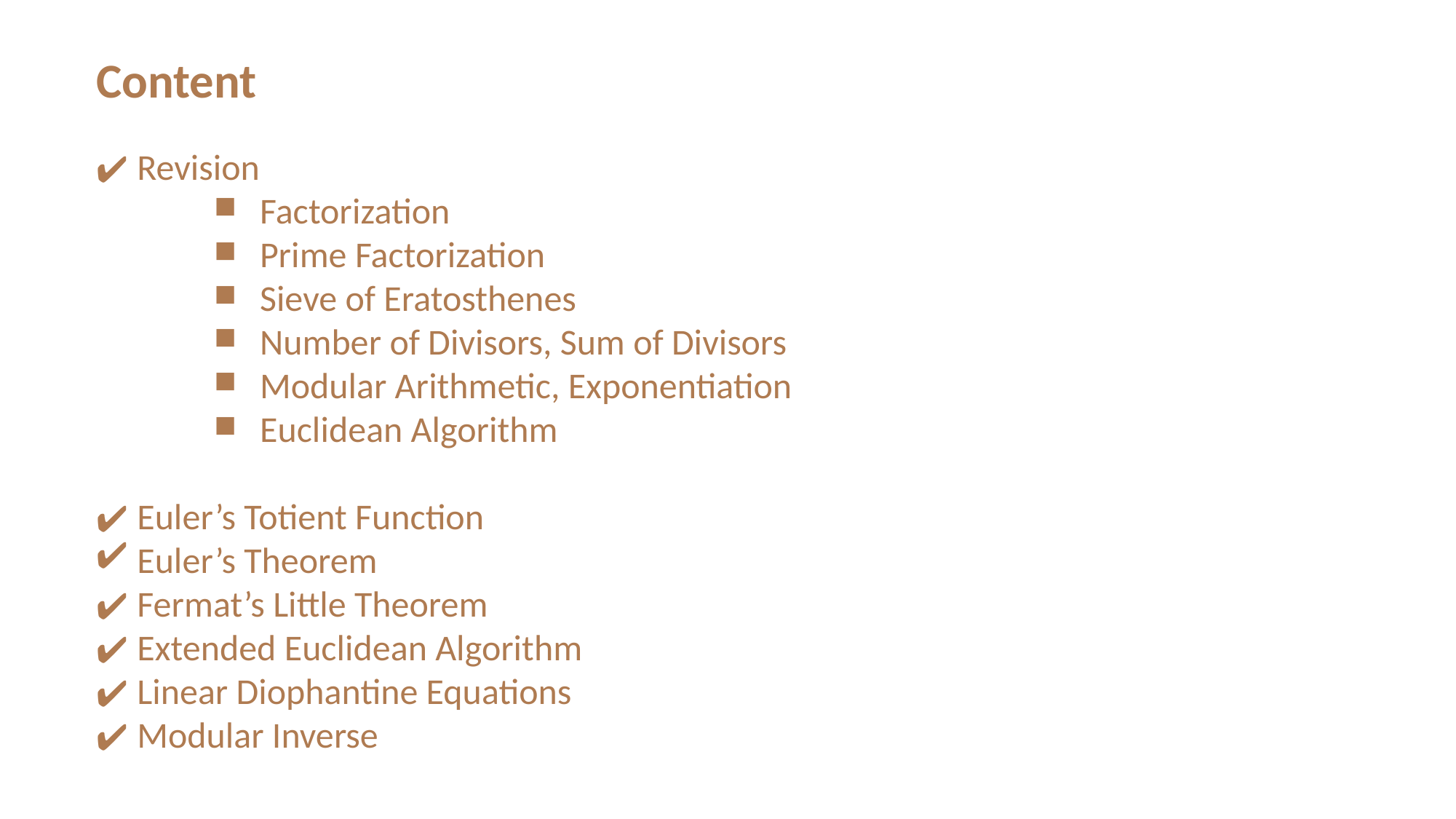

Content

Revision
Factorization
Prime Factorization
Sieve of Eratosthenes
Number of Divisors, Sum of Divisors
Modular Arithmetic, Exponentiation
Euclidean Algorithm

Euler’s Totient Function
Euler’s Theorem
Fermat’s Little Theorem
Extended Euclidean Algorithm
Linear Diophantine Equations
Modular Inverse